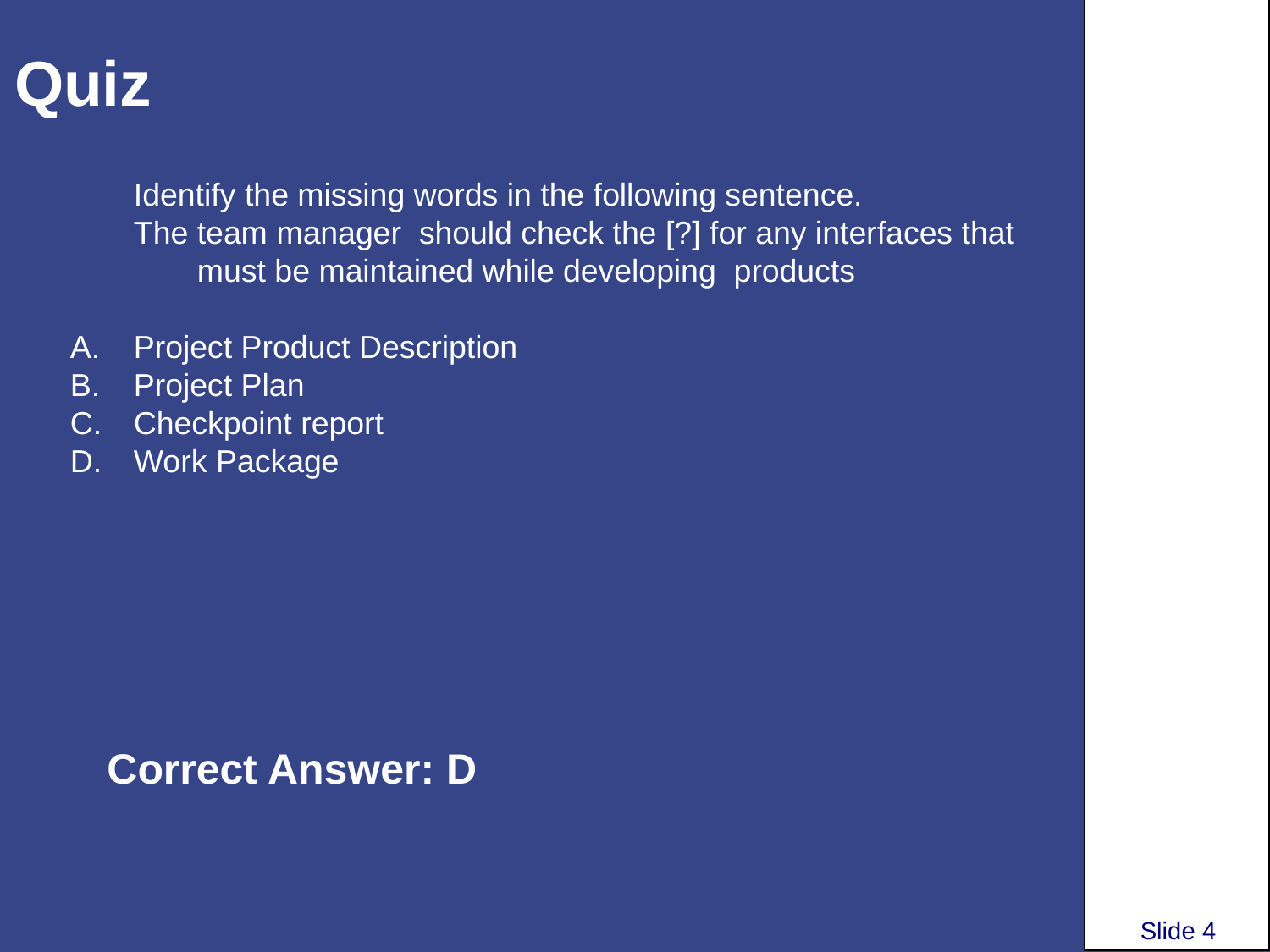

# Quiz
Identify the missing words in the following sentence.
The team manager  should check the [?] for any interfaces that must be maintained while developing  products

Project Product Description
Project Plan
Checkpoint report
Work Package

Correct Answer: D